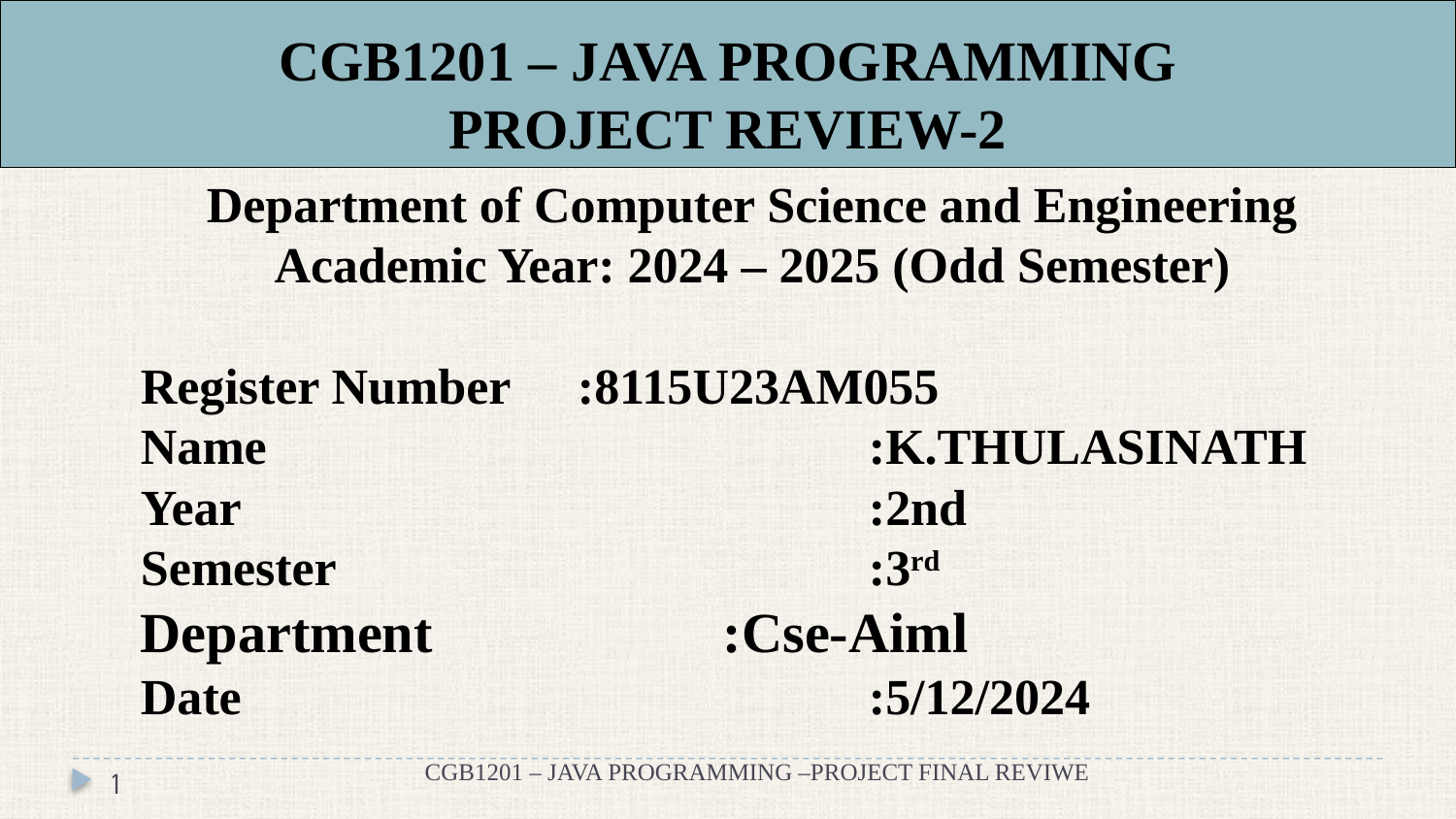

# CGB1201 – JAVA PROGRAMMING PROJECT REVIEW-2

Department of Computer Science and Engineering
Academic Year: 2024 – 2025 (Odd Semester)

Register Number	:8115U23AM055
Name					:K.THULASINATH
Year					:2nd
Semester				:3rd
Department		:Cse-Aiml
Date					:5/12/2024
CGB1201 – JAVA PROGRAMMING –PROJECT FINAL REVIWE
1